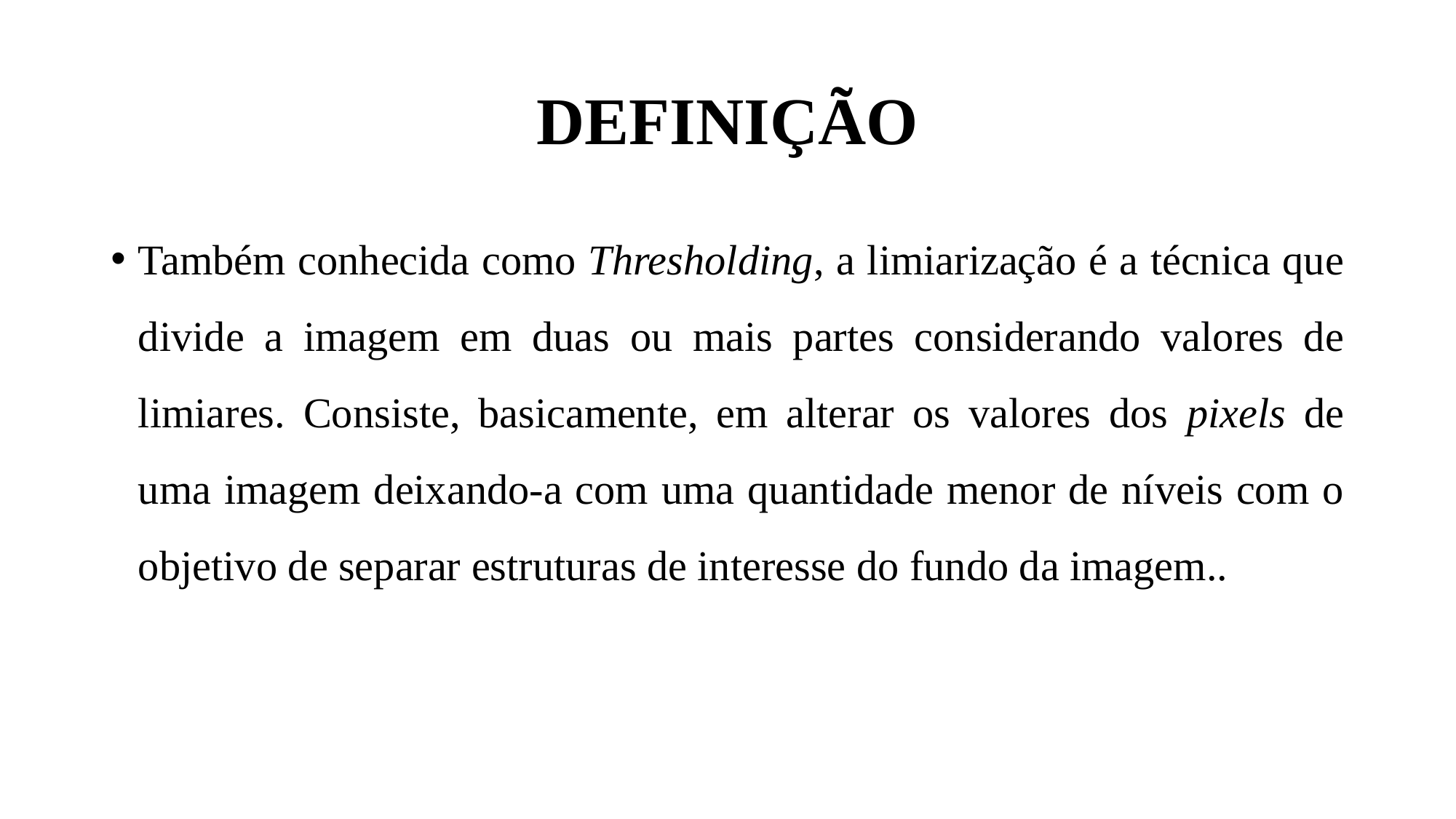

DEFINIÇÃO
Também conhecida como Thresholding, a limiarização é a técnica que divide a imagem em duas ou mais partes considerando valores de limiares. Consiste, basicamente, em alterar os valores dos pixels de uma imagem deixando-a com uma quantidade menor de níveis com o objetivo de separar estruturas de interesse do fundo da imagem..